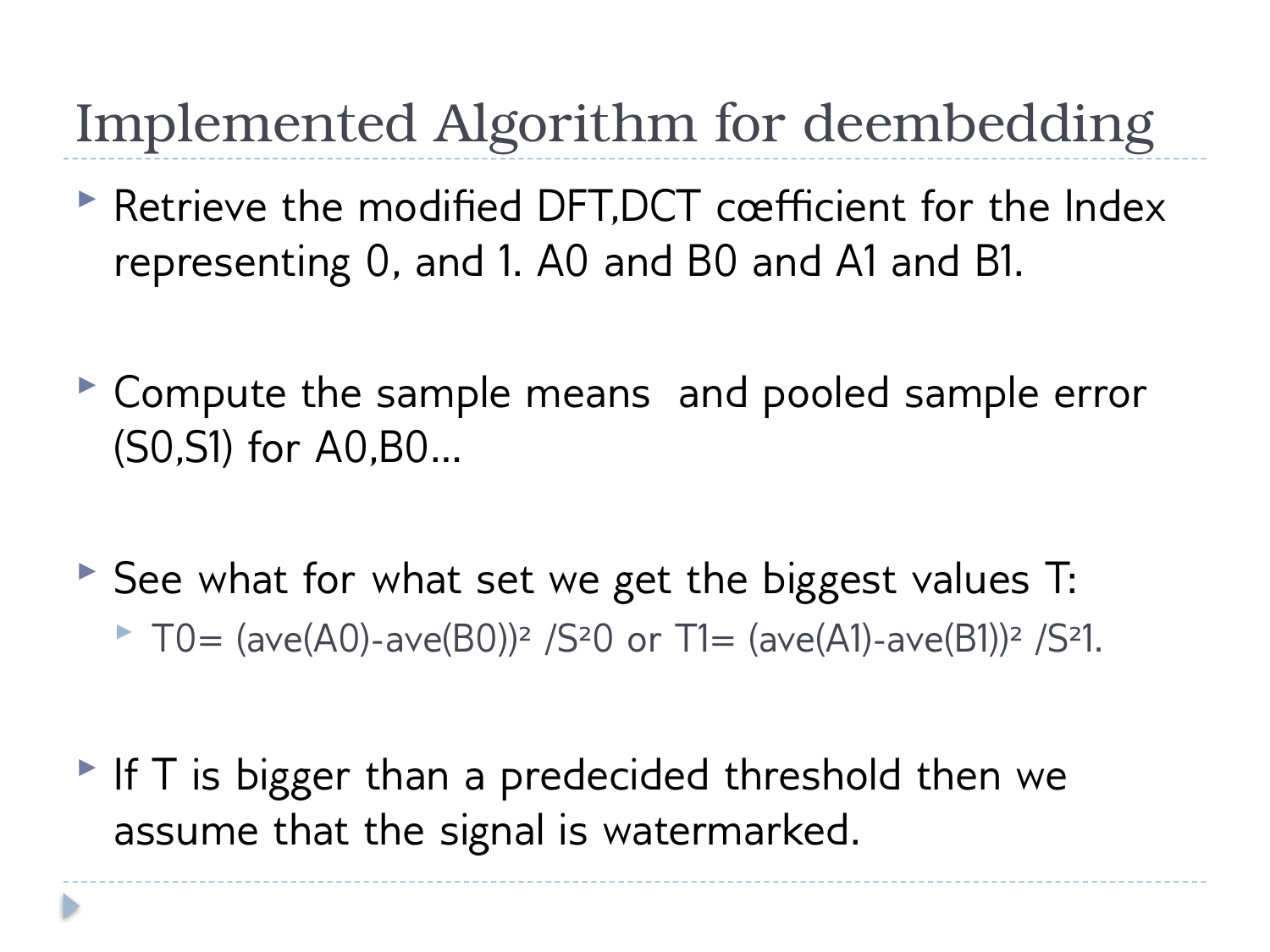

# Implemented Algorithm for deembedding
Retrieve the modified DFT,DCT coefficient for the Index representing 0, and 1. A0 and B0 and A1 and B1.

Compute the sample means  and pooled sample error (S0,S1) for A0,B0…

See what for what set we get the biggest values T:
T0= (ave(A0)-ave(B0))² /S²0 or T1= (ave(A1)-ave(B1))² /S²1.

If T is bigger than a predecided threshold then we assume that the signal is watermarked.